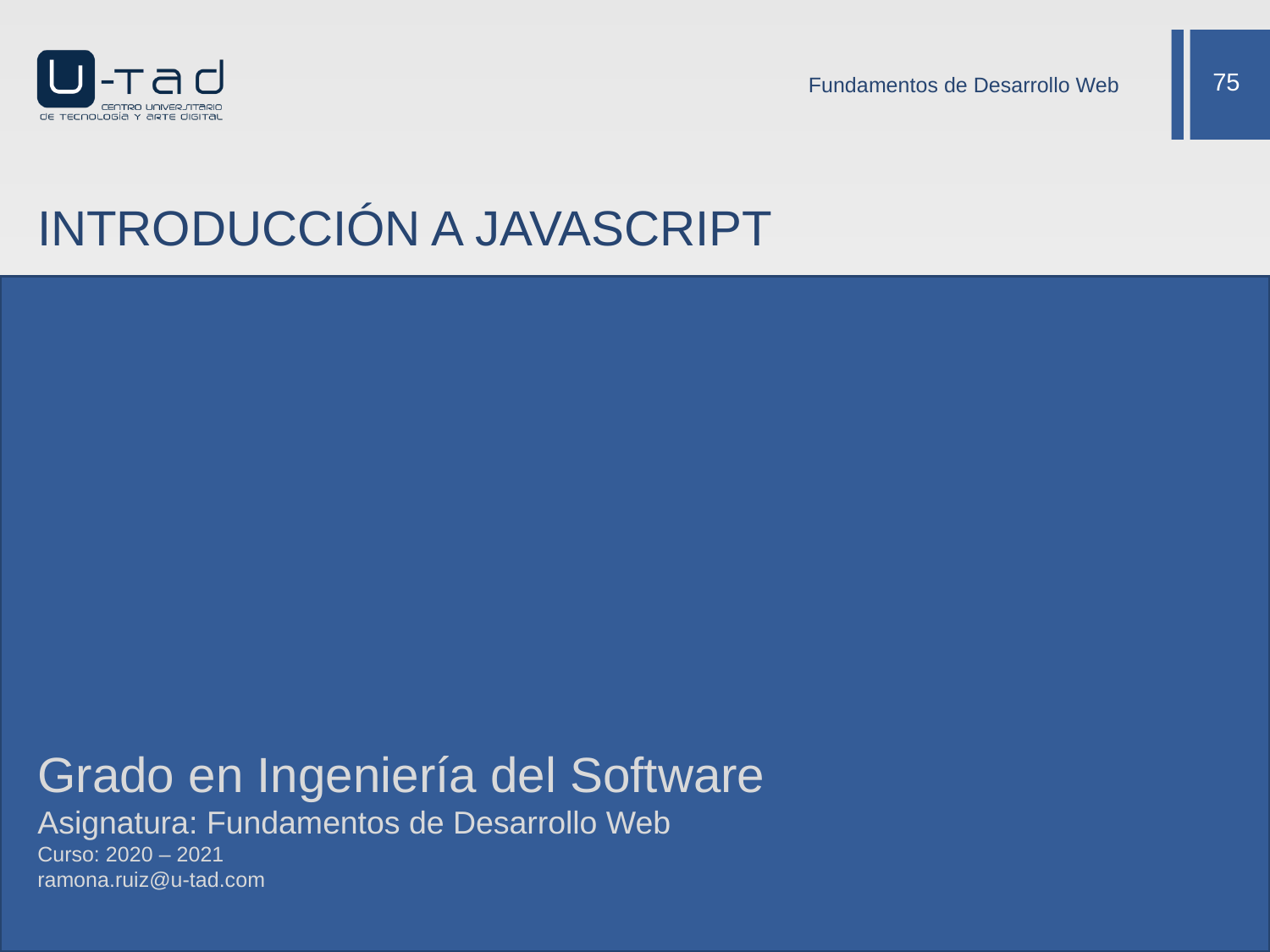

Fundamentos de Desarrollo Web
# INTRODUCCIÓN A JAVASCRIPT

Grado en Ingeniería del Software
Asignatura: Fundamentos de Desarrollo Web
Curso: 2020 – 2021
ramona.ruiz@u-tad.com